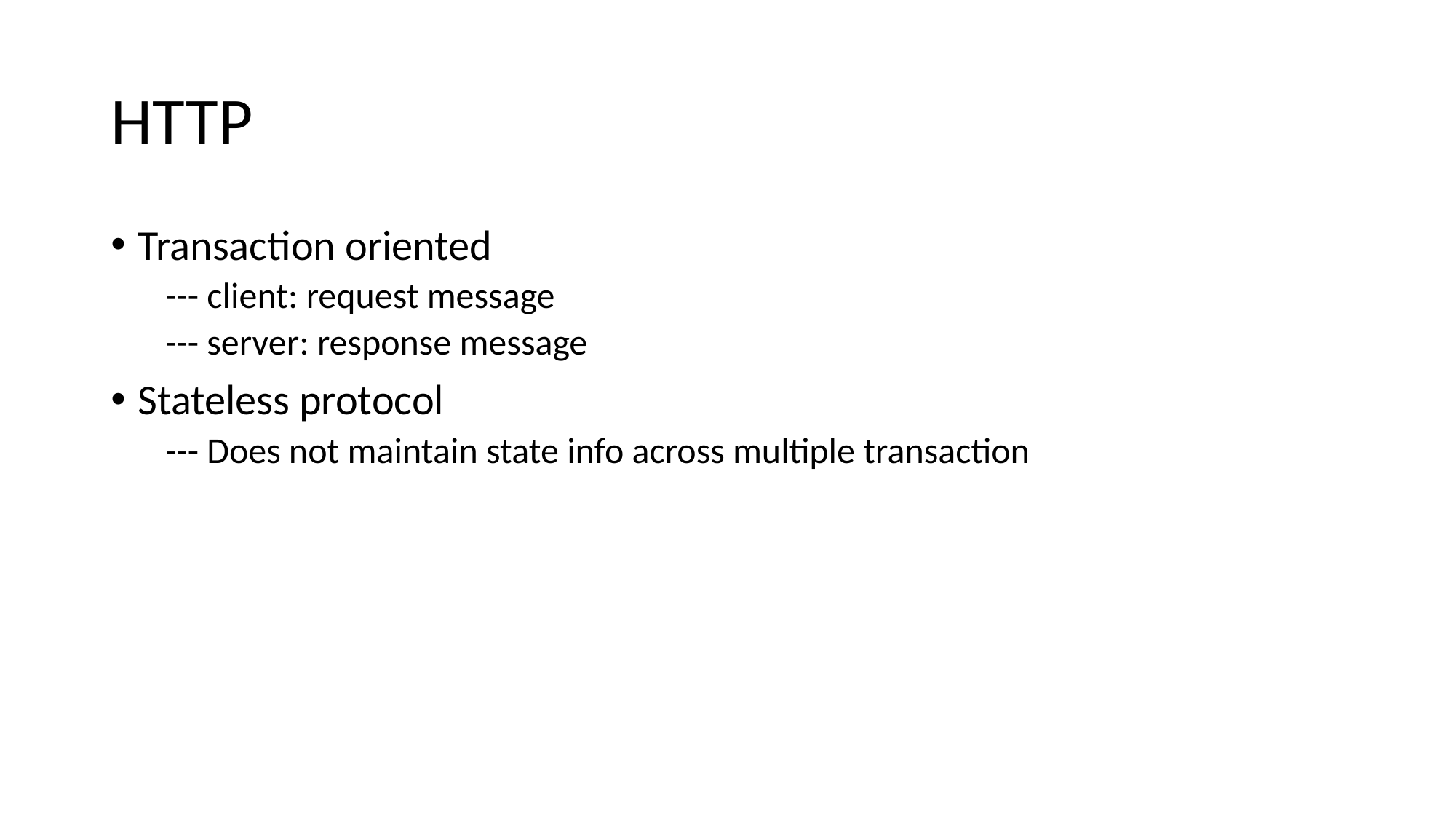

# HTTP
Transaction oriented
--- client: request message
--- server: response message
Stateless protocol
--- Does not maintain state info across multiple transaction